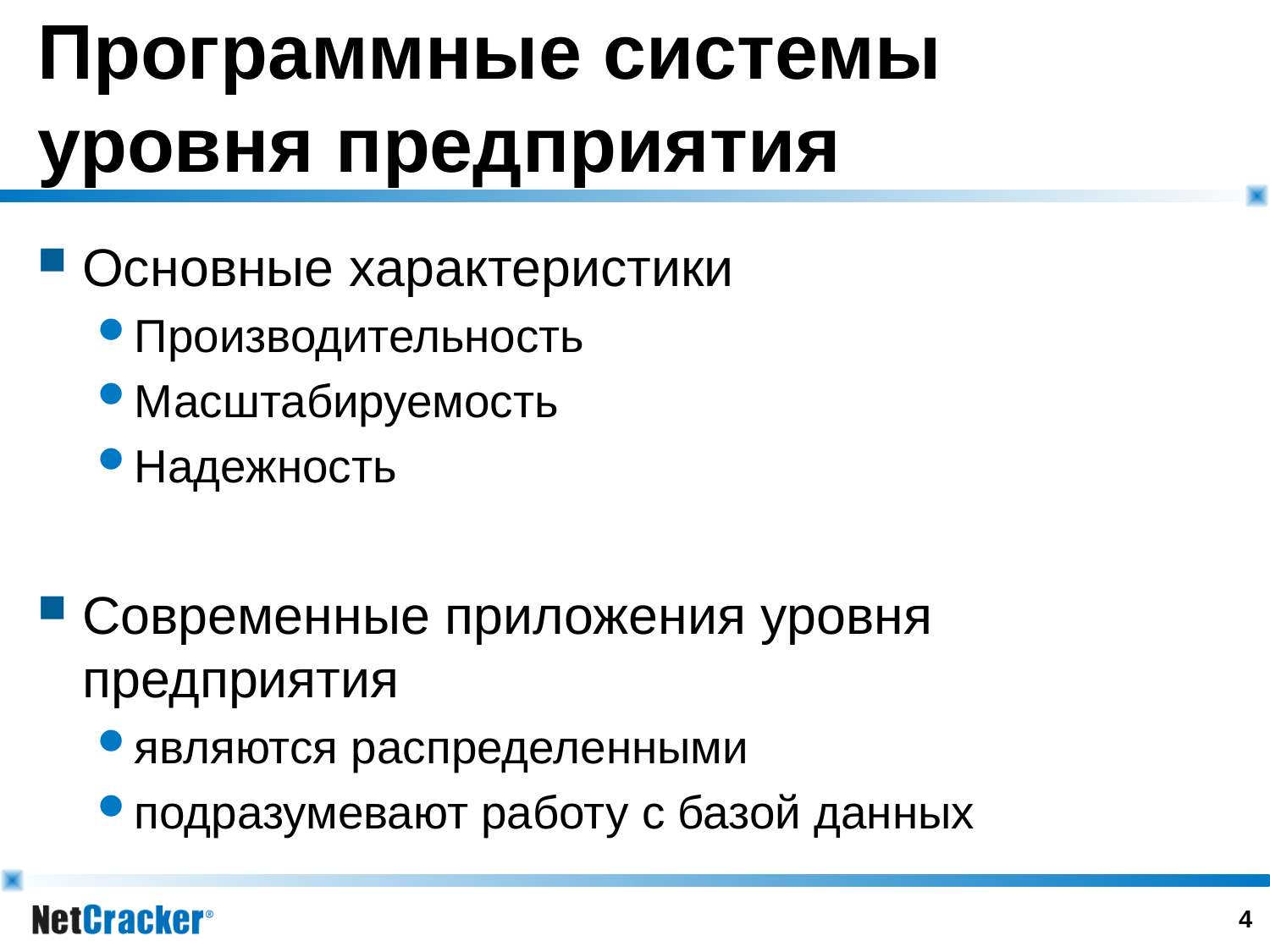

# Программные системы уровня предприятия
Основные характеристики
Производительность
Масштабируемость
Надежность

Современные приложения уровня предприятия
являются распределенными
подразумевают работу с базой данных

4